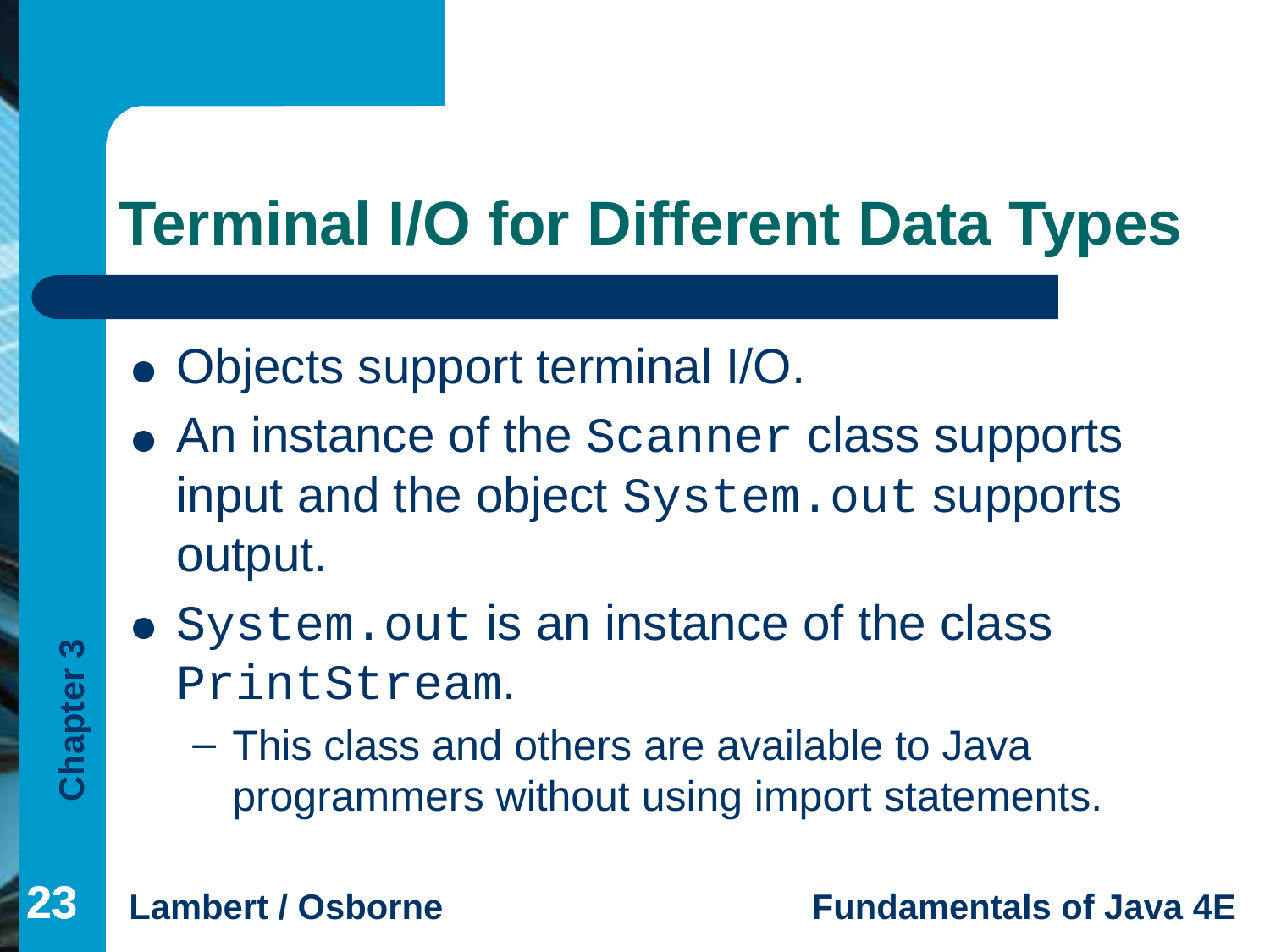

# Terminal I/O for Different Data Types
Objects support terminal I/O.
An instance of the Scanner class supports input and the object System.out supports output.
System.out is an instance of the class PrintStream.
This class and others are available to Java programmers without using import statements.

23
23
23